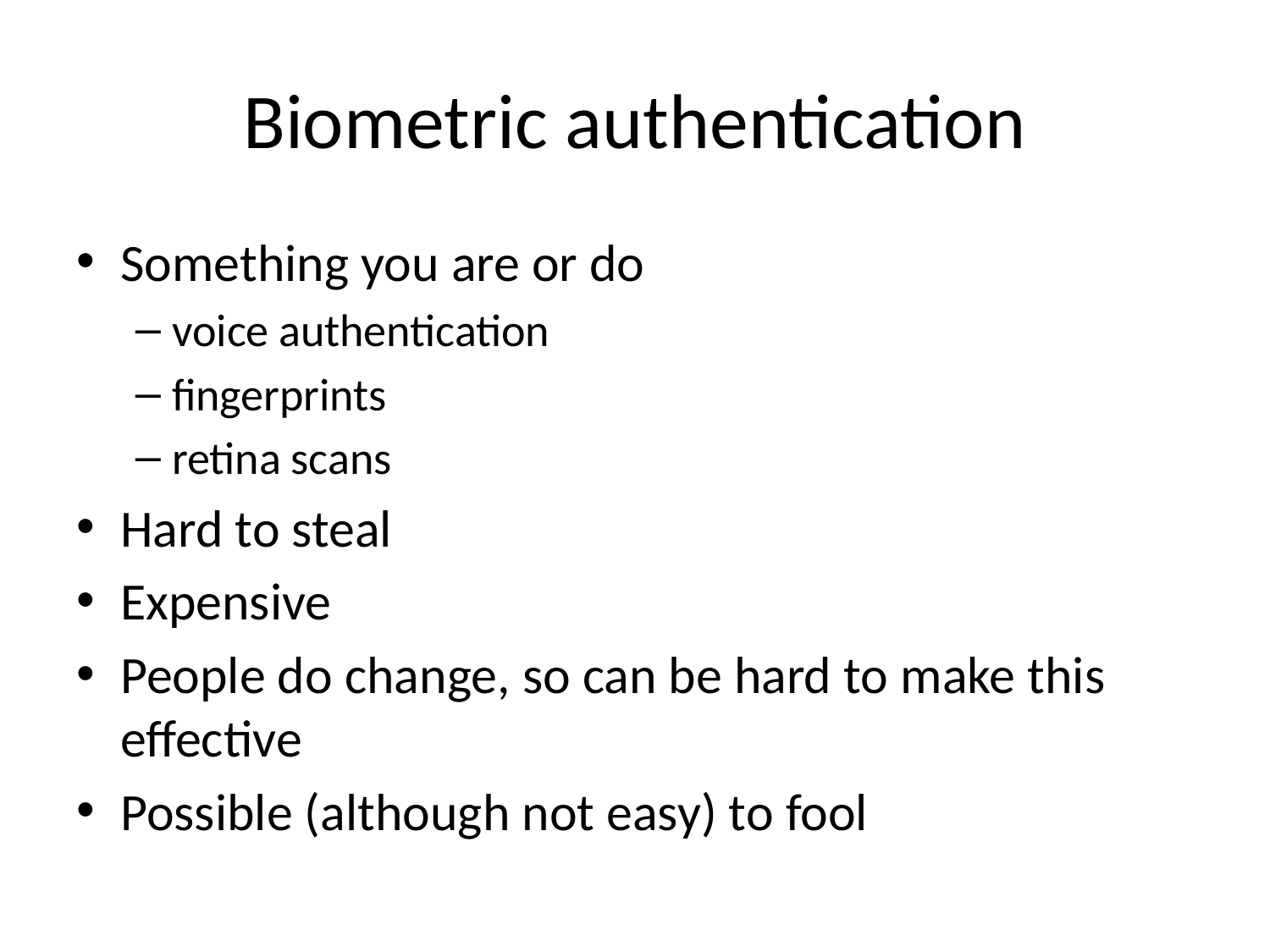

# Biometric authentication
Something you are or do
voice authentication
fingerprints
retina scans
Hard to steal
Expensive
People do change, so can be hard to make this effective
Possible (although not easy) to fool